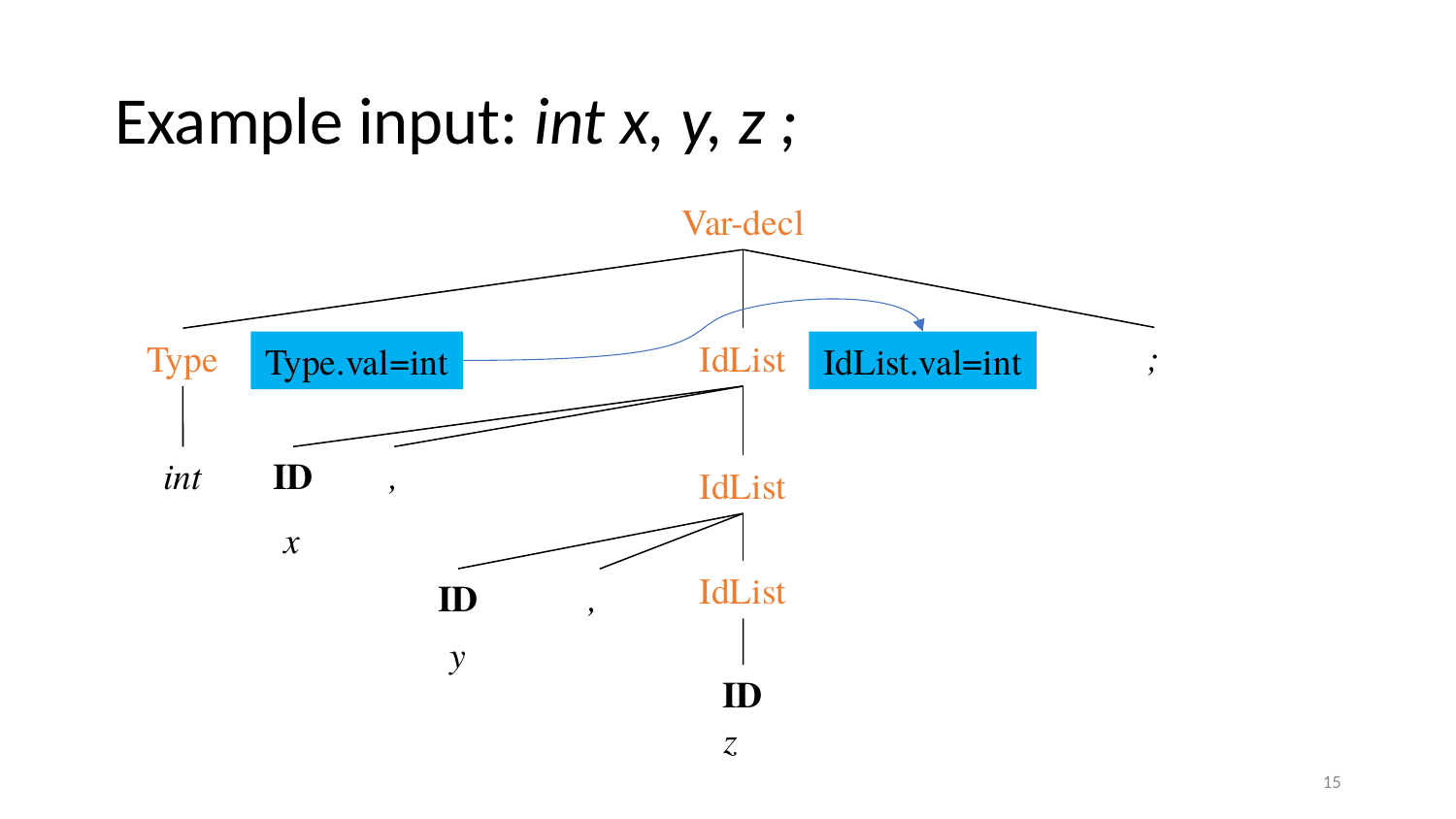

# Example input: int x, y, z ;
Var-decl
;
Type
IdList
int
ID
,
IdList
x
IdList
ID
,
y
ID
z
Type.val=int
IdList.val=int
15